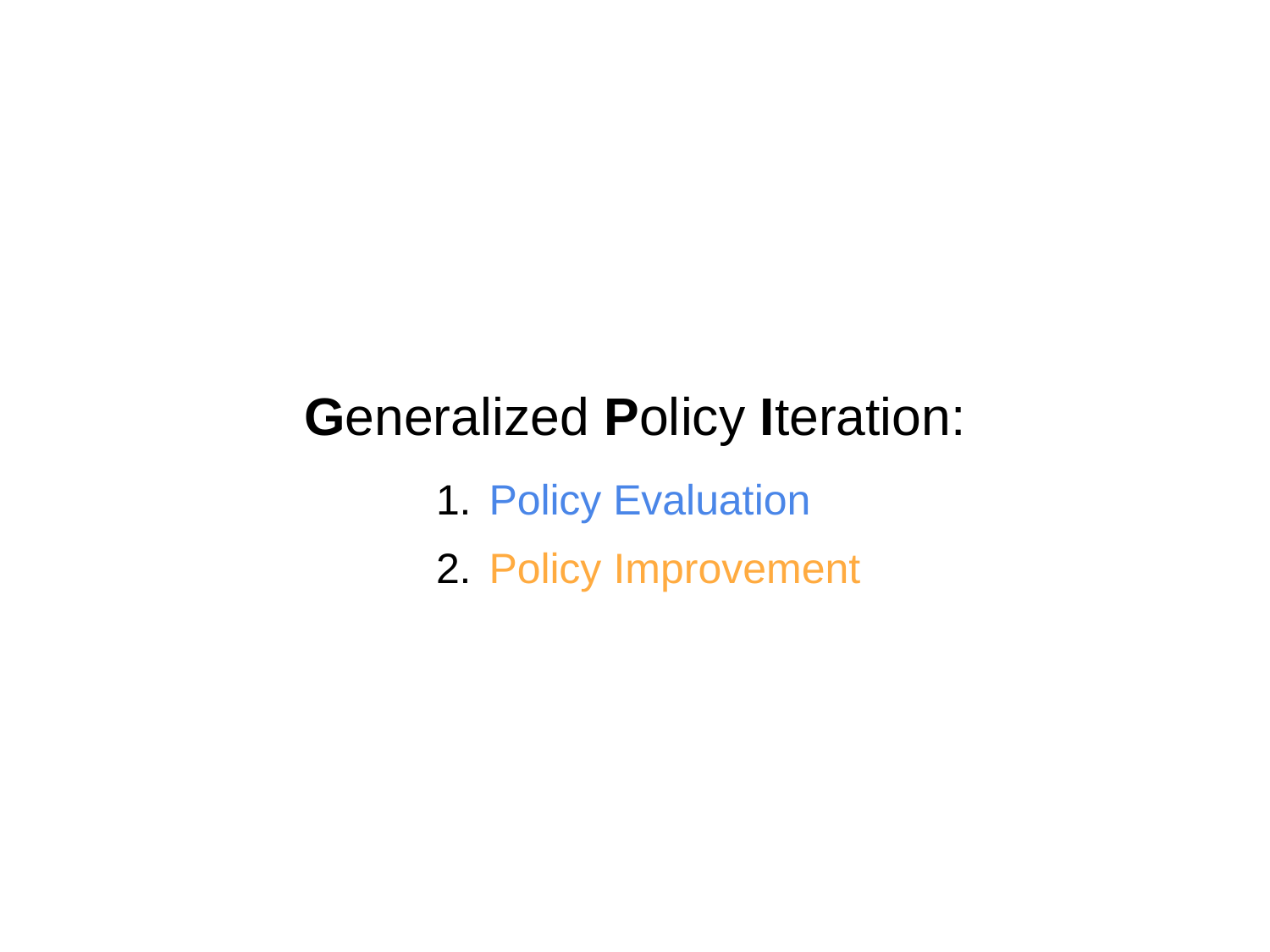

# Generalized Policy Iteration:
Policy Evaluation
Policy Improvement